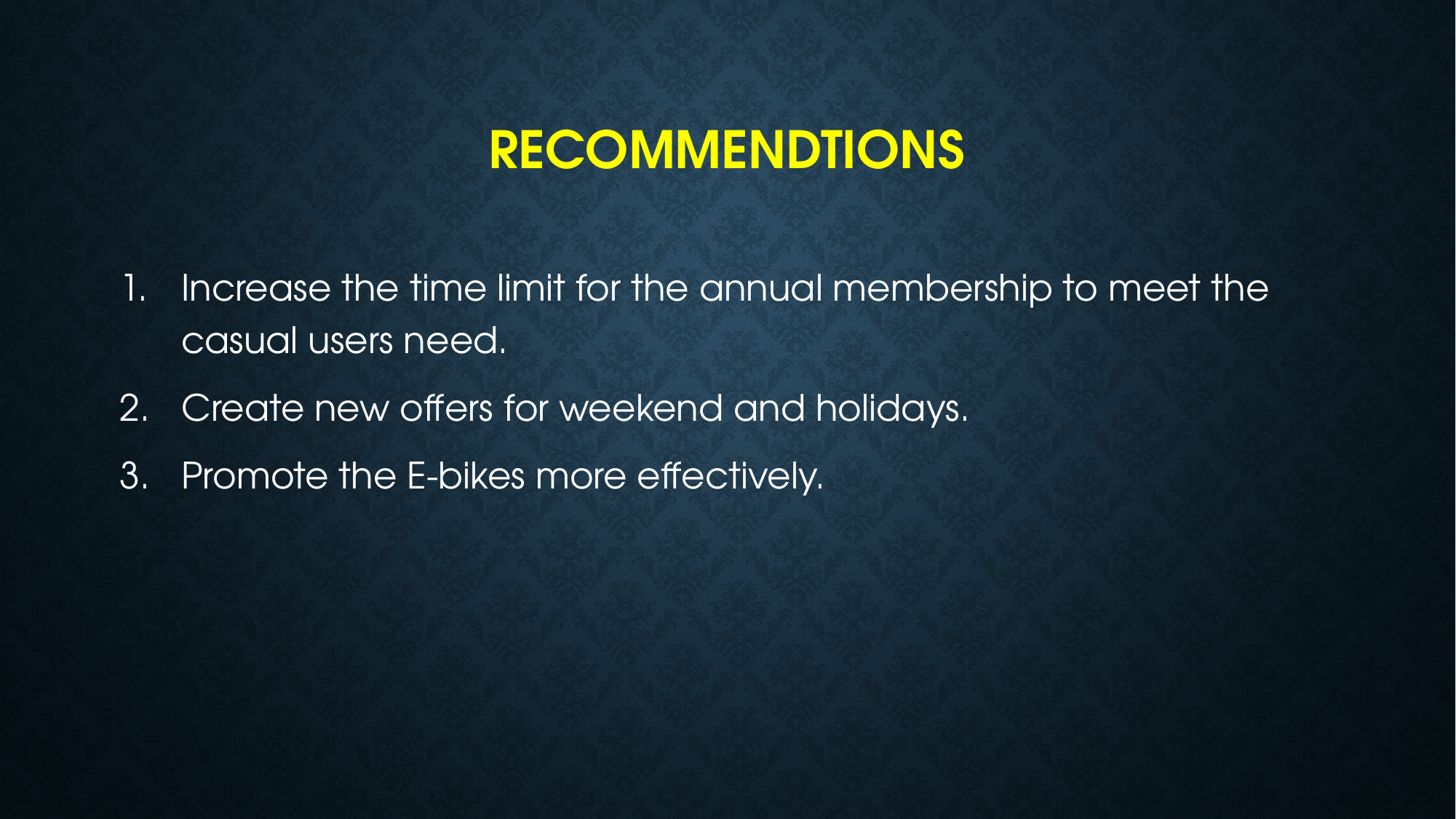

# Recommendtions
Increase the time limit for the annual membership to meet the casual users need.
Create new offers for weekend and holidays.
Promote the E-bikes more effectively.